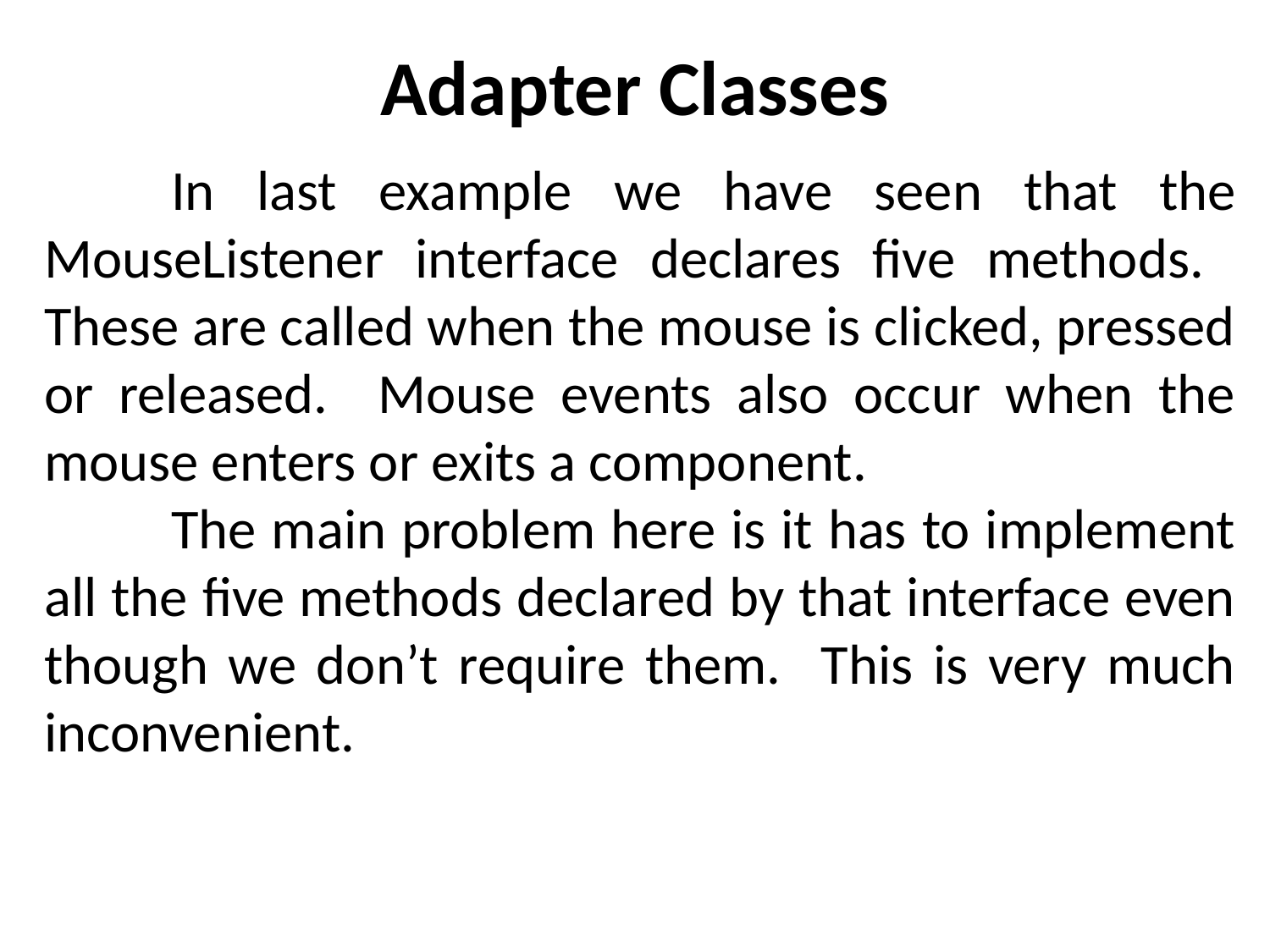

# Adapter Classes
	In last example we have seen that the MouseListener interface declares five methods.  These are called when the mouse is clicked, pressed or released.  Mouse events also occur when the mouse enters or exits a component.
	The main problem here is it has to implement all the five methods declared by that interface even though we don’t require them.  This is very much inconvenient.